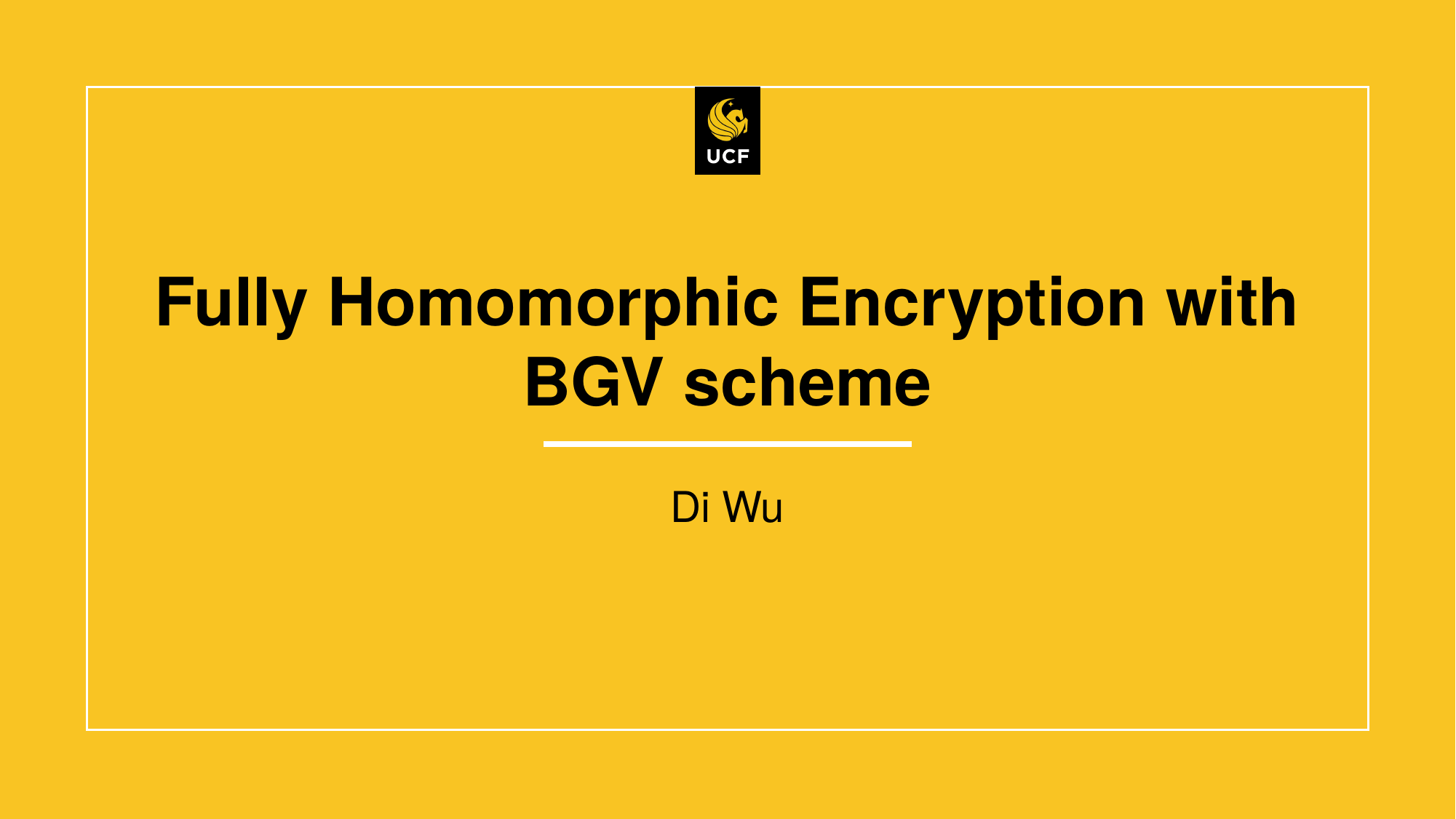

# Fully Homomorphic Encryption with BGV scheme
Di Wu